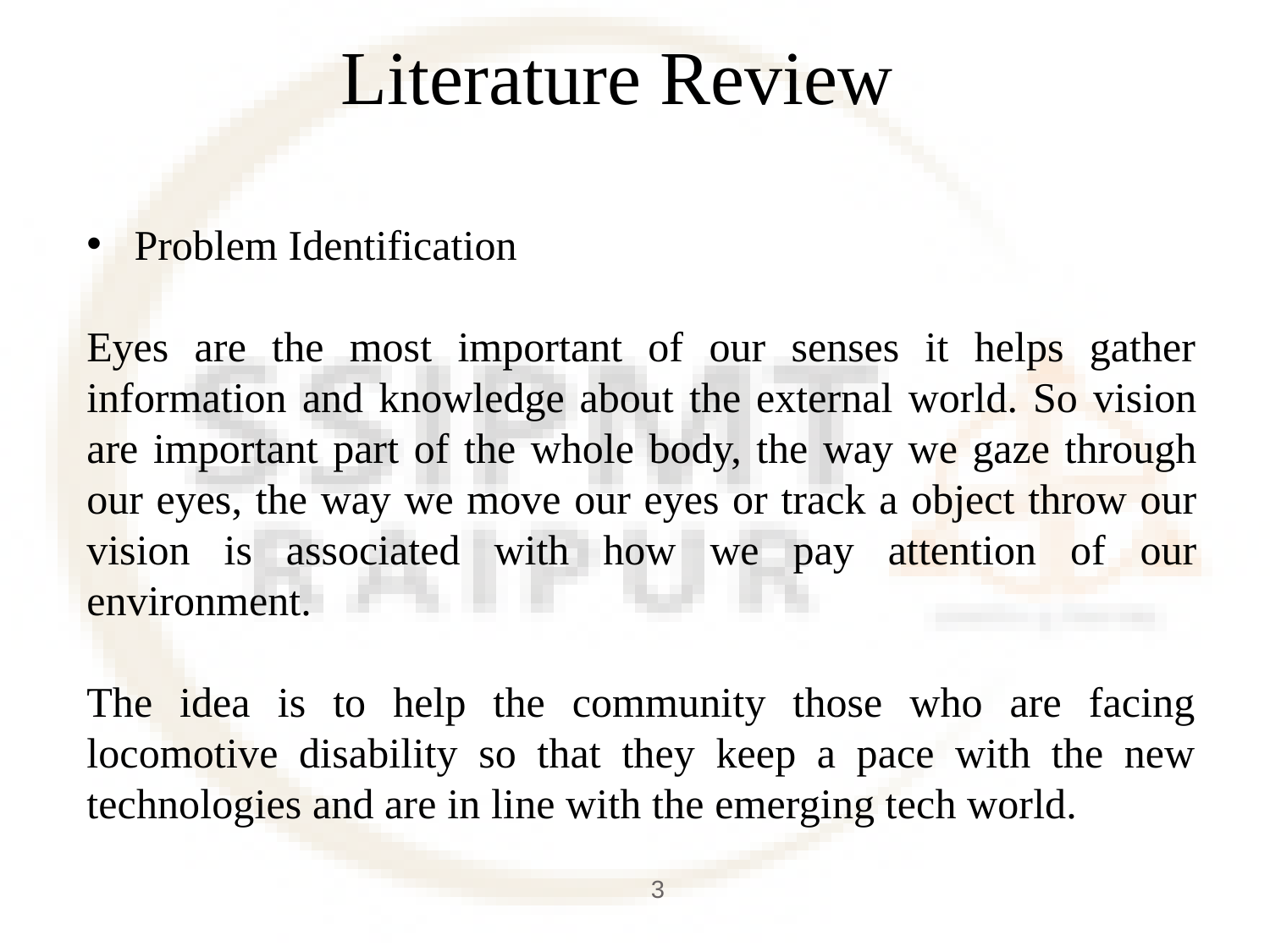

# Literature Review
Problem Identification

Eyes are the most important of our senses it helps gather information and knowledge about the external world. So vision are important part of the whole body, the way we gaze through our eyes, the way we move our eyes or track a object throw our vision is associated with how we pay attention of our environment.

The idea is to help the community those who are facing locomotive disability so that they keep a pace with the new technologies and are in line with the emerging tech world.

3